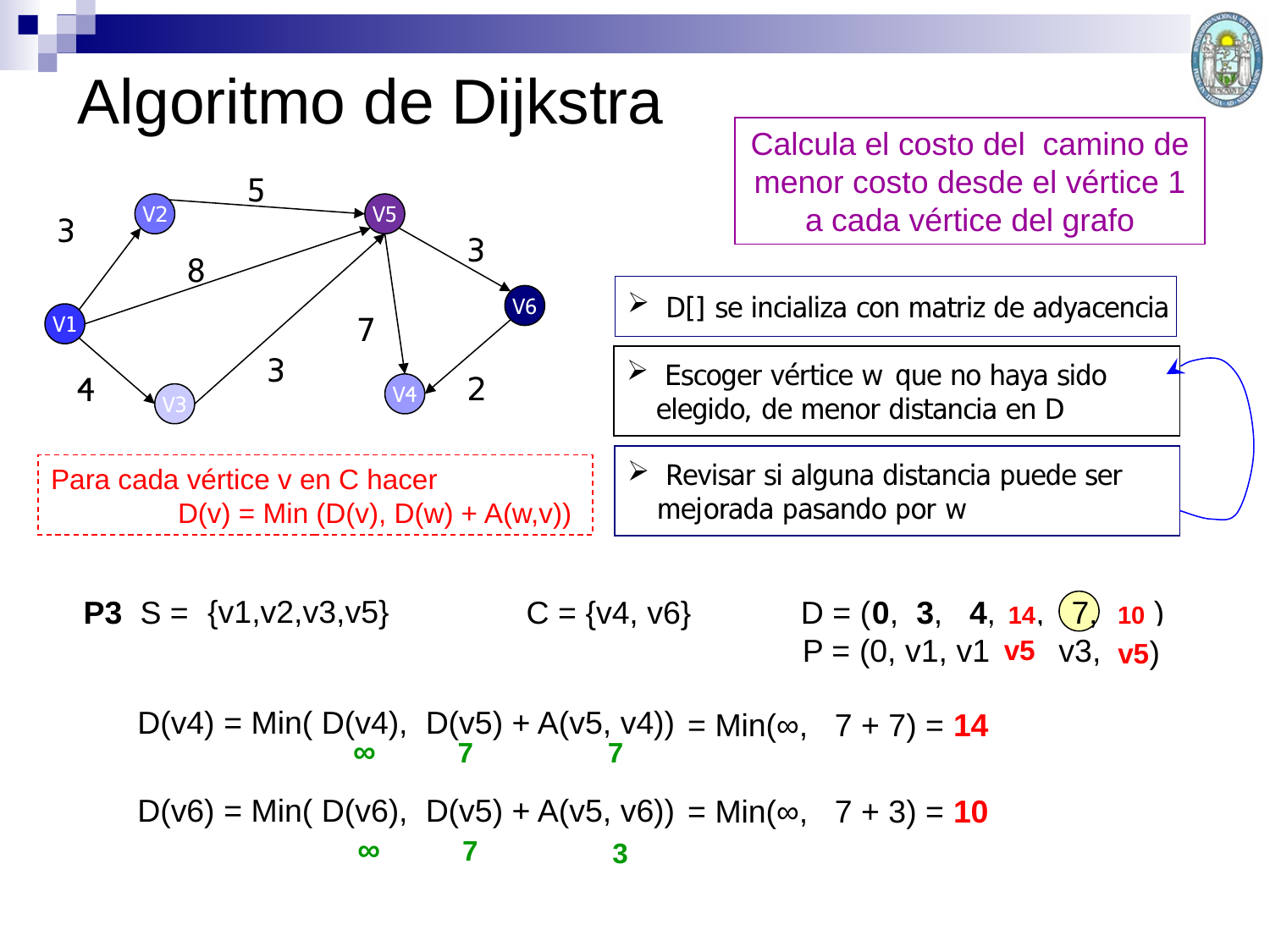

Algoritmo de Dijkstra
Calcula el costo del  camino de menor costo desde el vértice 1 a cada vértice del grafo
5
V2
V5
3
3
8
 D[] se incializa con matriz de adyacencia
V6
V1
7
3
 Escoger vértice w que no haya sido elegido, de menor distancia en D

2
4
V4
V3
 Revisar si alguna distancia puede ser mejorada pasando por w
Para cada vértice v en C hacer
	D(v) = Min (D(v), D(w) + A(w,v))
{v1,v2,v3,v5}
P3  S =  {v1,v2,v3}                    C = {v4, v5, v6}       D = (0,  3,   4,  ∞,   7,   ∞)
					         P = (0, v1, v1, v1, v3, v1)
C = {v4, v6}
14,
10 )

v5
v5)
D(v4) = Min( D(v4),  D(v5) + A(v5, v4))
= Min(∞,   7 + 7) = 14
∞
7
7
D(v6) = Min( D(v6),  D(v5) + A(v5, v6))
= Min(∞,   7 + 3) = 10
∞
7
3